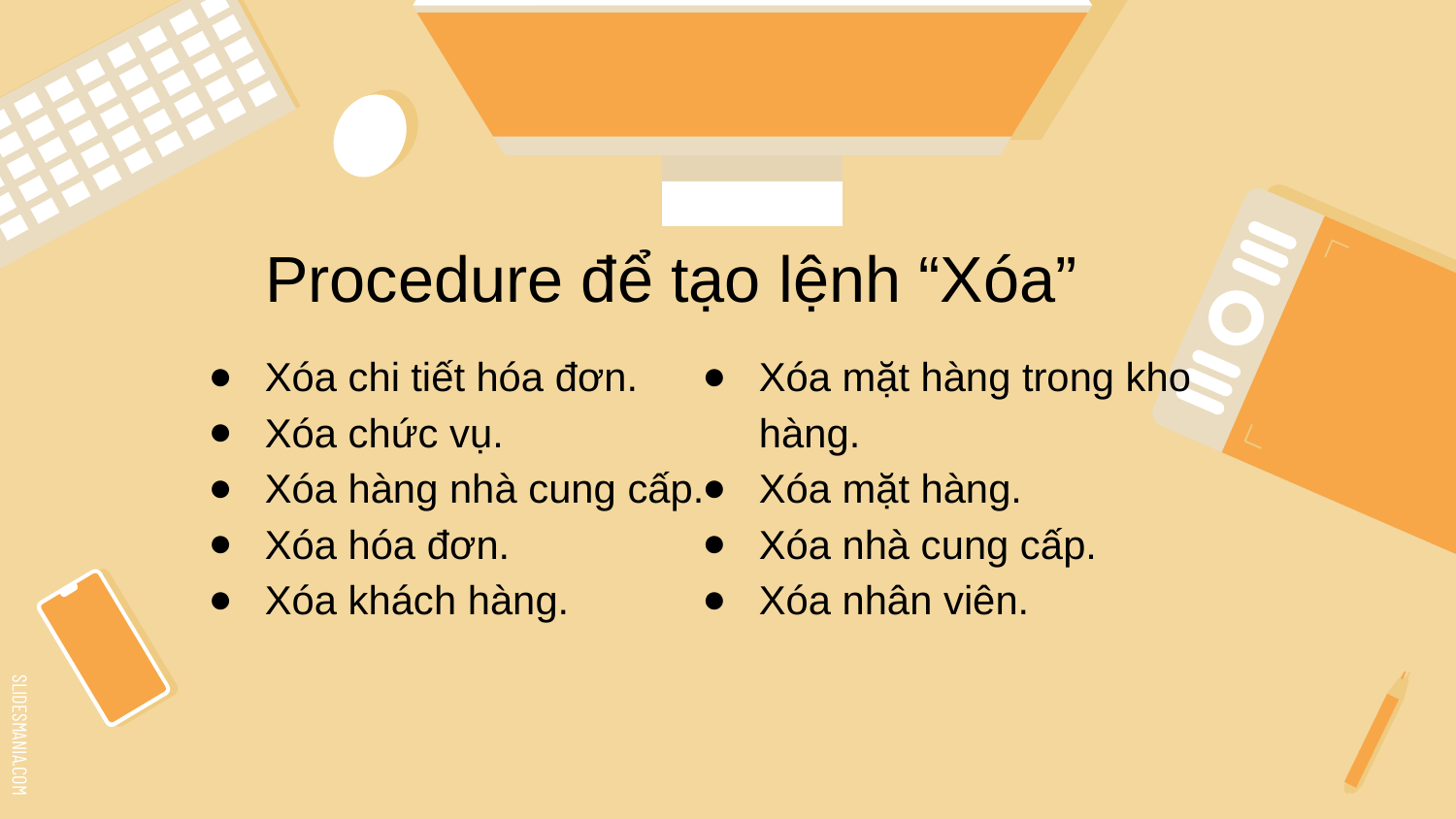

Procedure để tạo lệnh “Xóa”
Xóa chi tiết hóa đơn.
Xóa chức vụ.
Xóa hàng nhà cung cấp.
Xóa hóa đơn.
Xóa khách hàng.
Xóa mặt hàng trong kho hàng.
Xóa mặt hàng.
Xóa nhà cung cấp.
Xóa nhân viên.